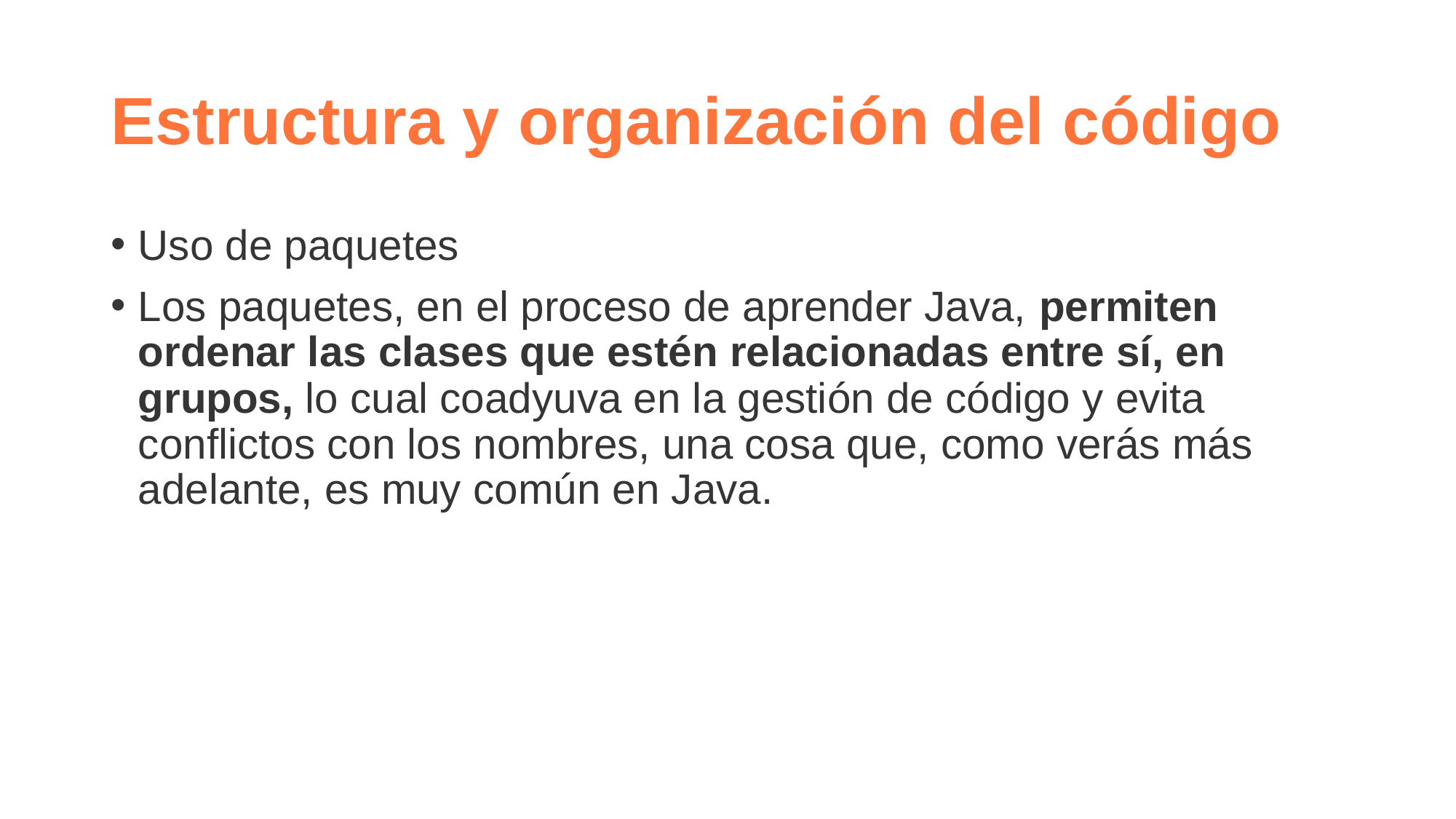

# Estructura y organización del código
Uso de paquetes
Los paquetes, en el proceso de aprender Java, permiten ordenar las clases que estén relacionadas entre sí, en grupos, lo cual coadyuva en la gestión de código y evita conflictos con los nombres, una cosa que, como verás más adelante, es muy común en Java.